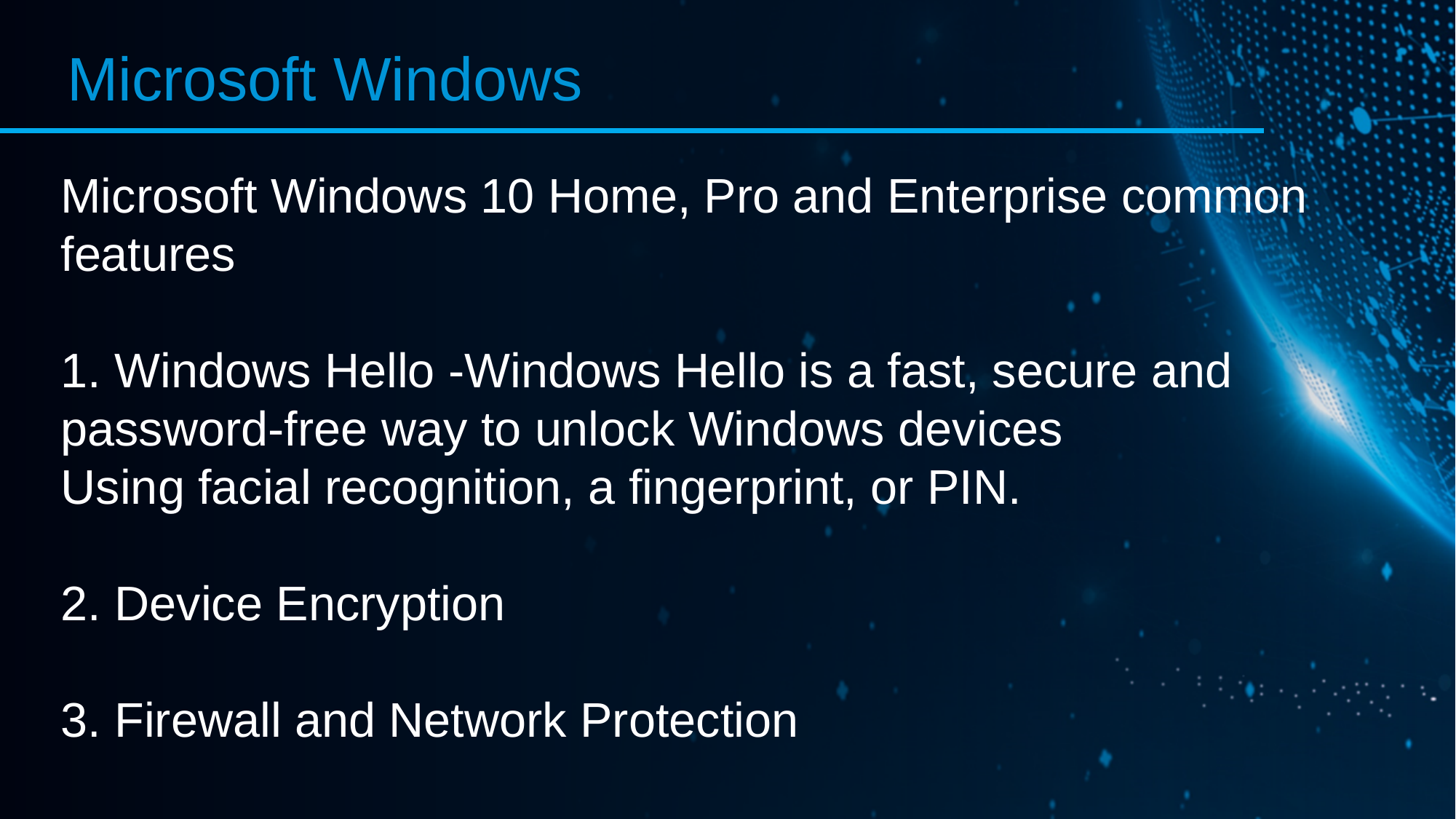

Microsoft Windows
Microsoft Windows 10 Home, Pro and Enterprise common
features

1. Windows Hello -Windows Hello is a fast, secure and
password-free way to unlock Windows devices
Using facial recognition, a fingerprint, or PIN.

2. Device Encryption

3. Firewall and Network Protection